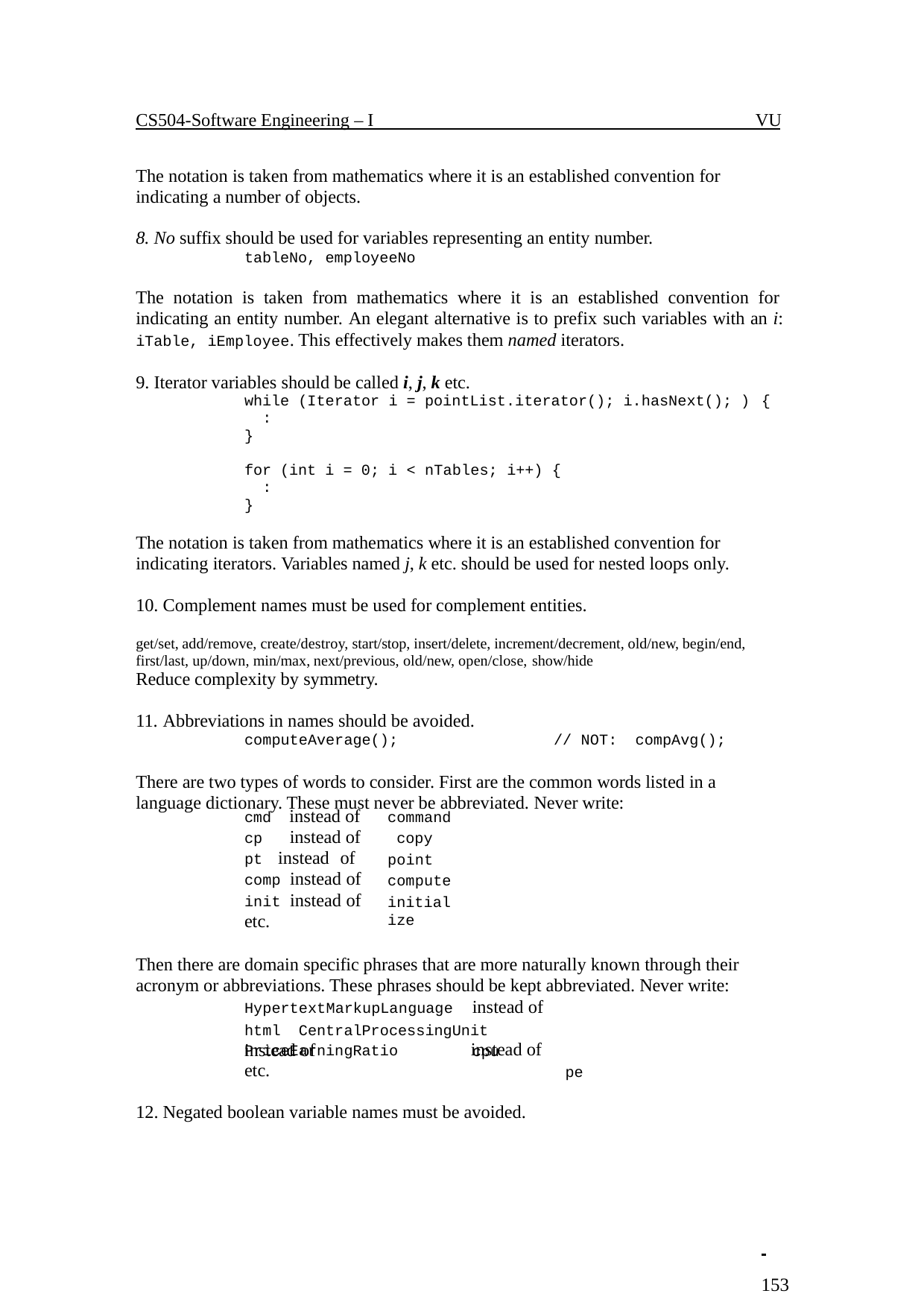

CS504-Software Engineering – I	VU

The notation is taken from mathematics where it is an established convention for  indicating a number of objects.

No suffix should be used for variables representing an entity number.
tableNo, employeeNo

The notation is taken from mathematics where it is an established convention for  indicating an entity number. An elegant alternative is to prefix such variables with an i:  iTable, iEmployee. This effectively makes them named iterators.

Iterator variables should be called i, j, k etc.
while (Iterator i = pointList.iterator(); i.hasNext(); ) {
:
}

for (int i = 0; i < nTables; i++) {
:
}

The notation is taken from mathematics where it is an established convention for  indicating iterators. Variables named j, k etc. should be used for nested loops only.

Complement names must be used for complement entities.

get/set, add/remove, create/destroy, start/stop, insert/delete, increment/decrement, old/new, begin/end,  first/last, up/down, min/max, next/previous, old/new, open/close, show/hide
Reduce complexity by symmetry.

Abbreviations in names should be avoided.
computeAverage();	// NOT:	compAvg();

There are two types of words to consider. First are the common words listed in a  language dictionary. These must never be abbreviated. Never write:

command  copy  point  compute
initialize
cmd  instead of
cp   instead of
pt instead of  comp instead of  init instead of  etc.
Then there are domain specific phrases that are more naturally known through their  acronym or abbreviations. These phrases should be kept abbreviated. Never write:
HypertextMarkupLanguage	instead of	html  CentralProcessingUnit	instead of	cpu
pe
instead of
PriceEarningRatio
etc.
12. Negated boolean variable names must be avoided.
 	153
© Copyright Virtual University of Pakistan